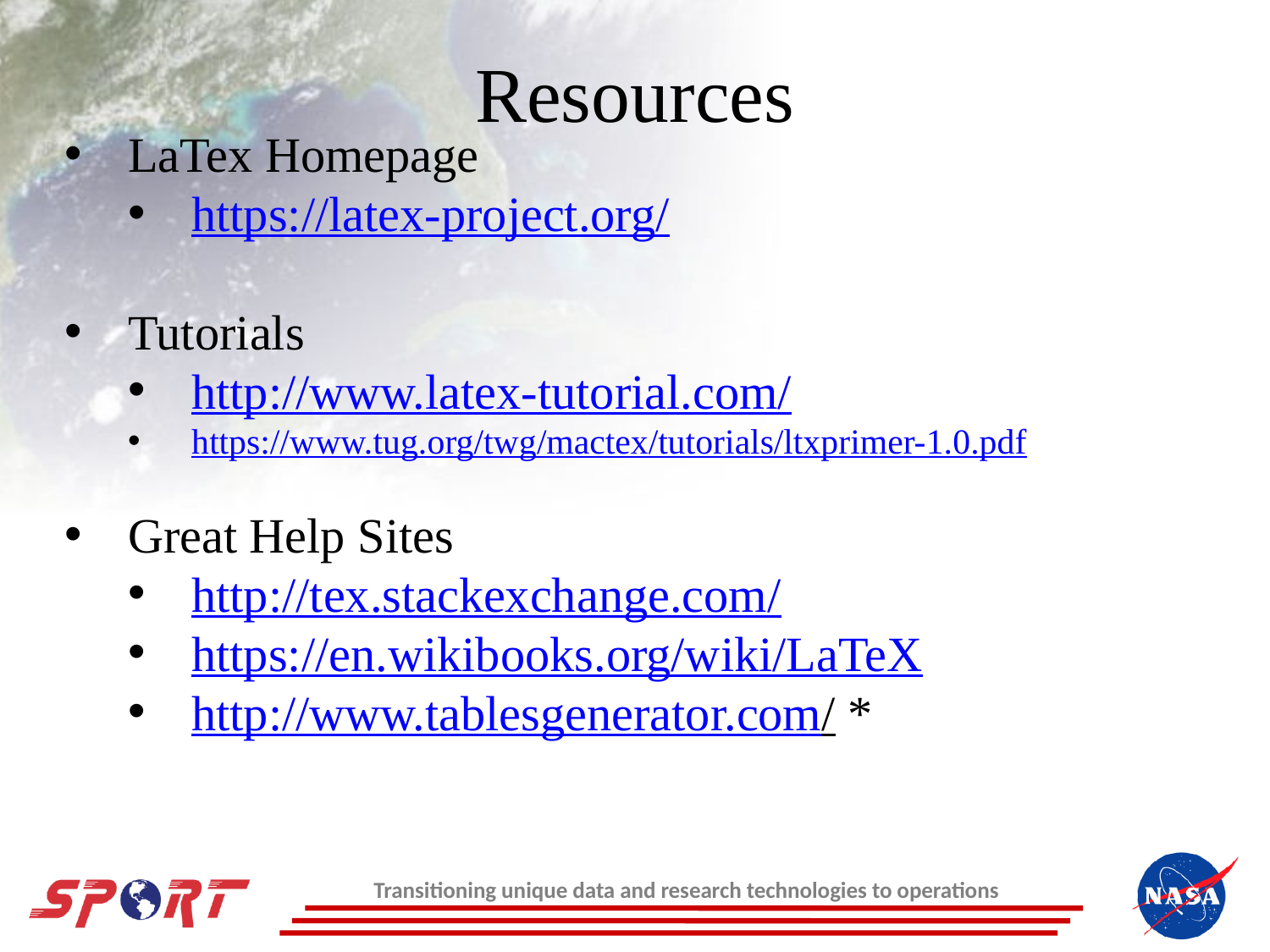

Resources
LaTex Homepage
https://latex-project.org/

Tutorials
http://www.latex-tutorial.com/
https://www.tug.org/twg/mactex/tutorials/ltxprimer-1.0.pdf

Great Help Sites
http://tex.stackexchange.com/
https://en.wikibooks.org/wiki/LaTeX
http://www.tablesgenerator.com/ *